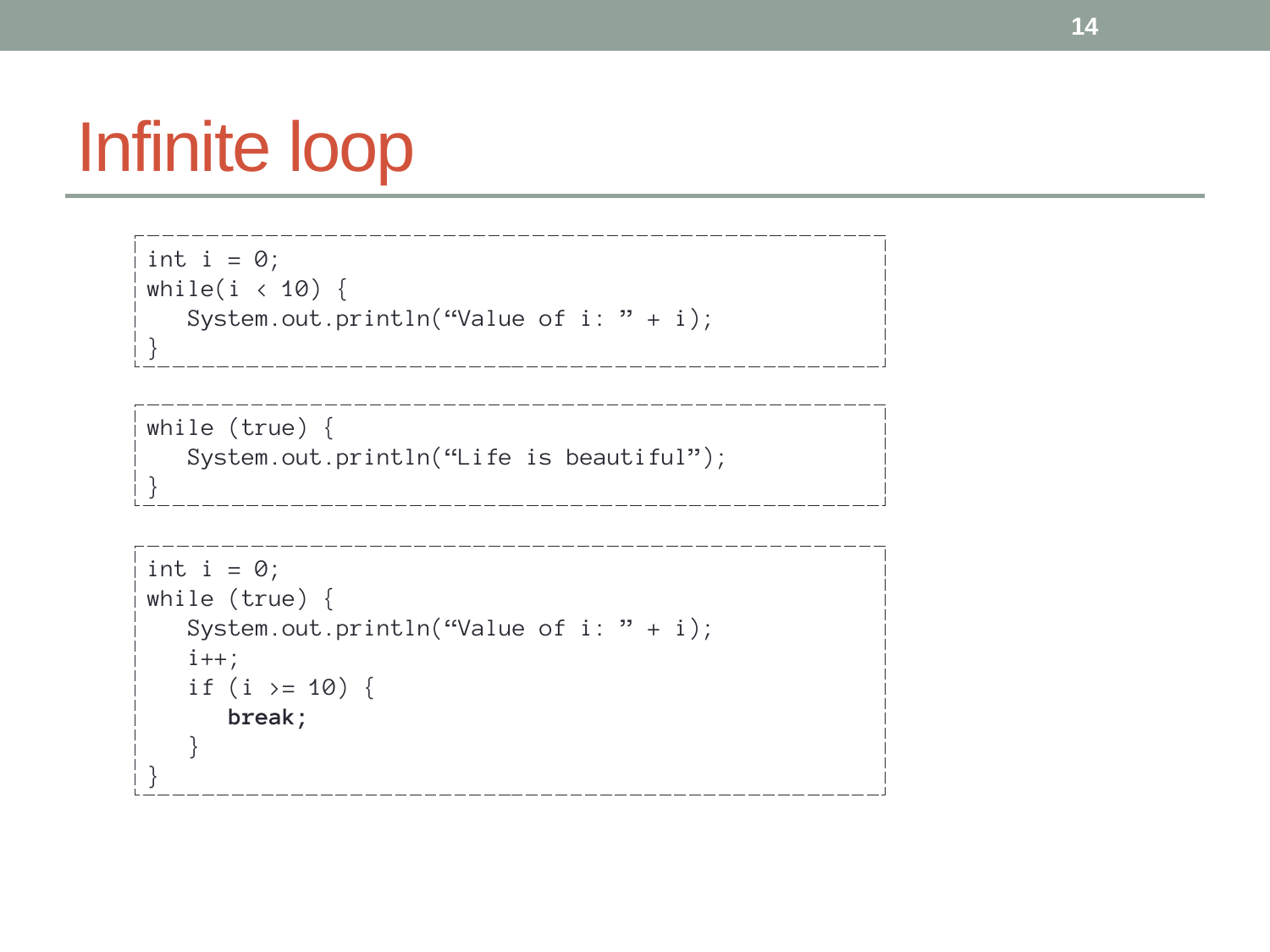

14
# Infinite loop

int i = 0;
while(i < 10) {
   System.out.println(“Value of i: ” + i);
}
while (true) {
   System.out.println(“Life is beautiful”);
}
int i = 0;
while (true) {
   System.out.println(“Value of i: ” + i);
   i++;
   if (i >= 10) {
      break;
   }
}